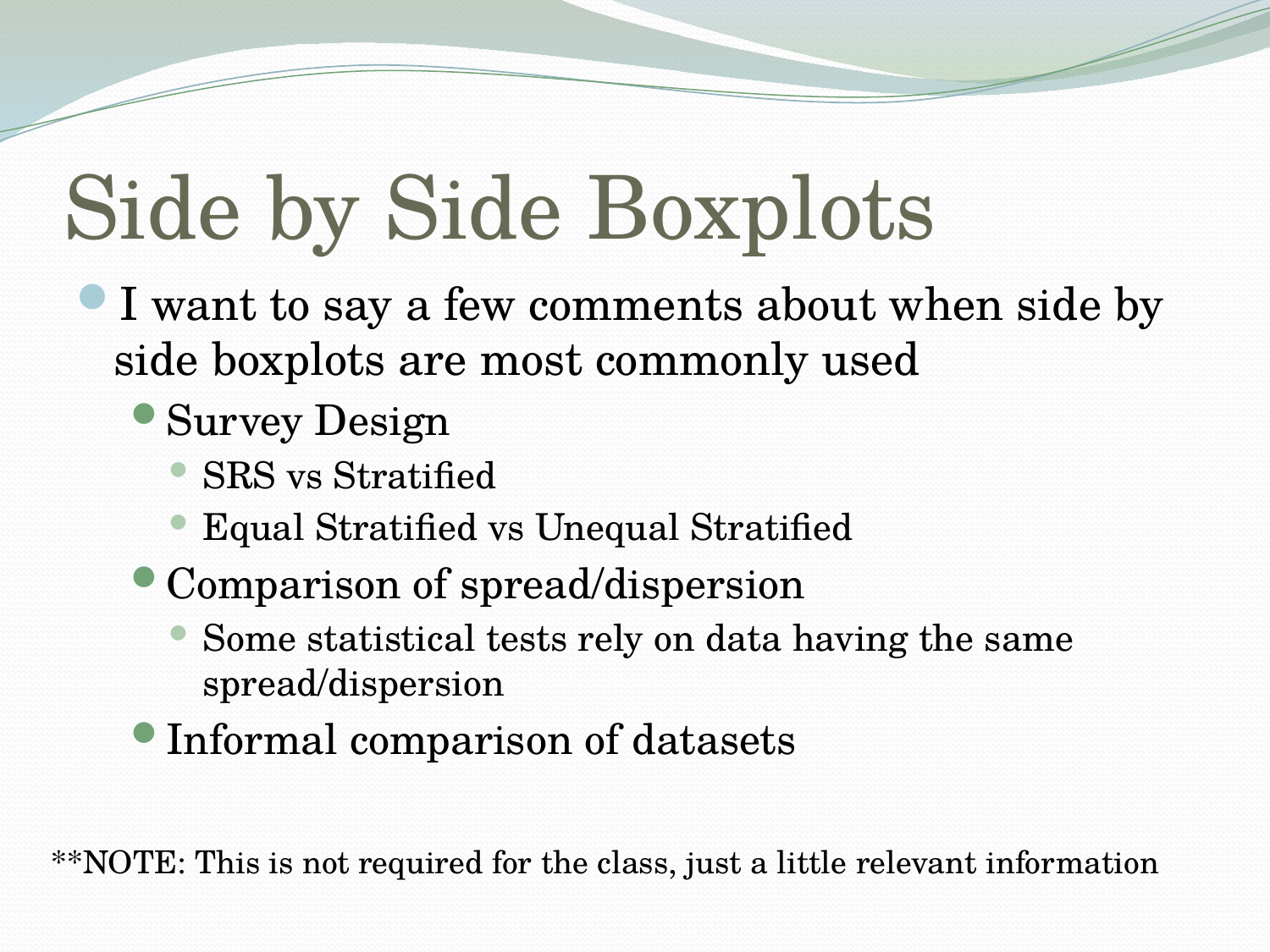

# Side by Side Boxplots
I want to say a few comments about when side by side boxplots are most commonly used
Survey Design
SRS vs Stratified
Equal Stratified vs Unequal Stratified
Comparison of spread/dispersion
Some statistical tests rely on data having the same spread/dispersion
Informal comparison of datasets
**NOTE: This is not required for the class, just a little relevant information